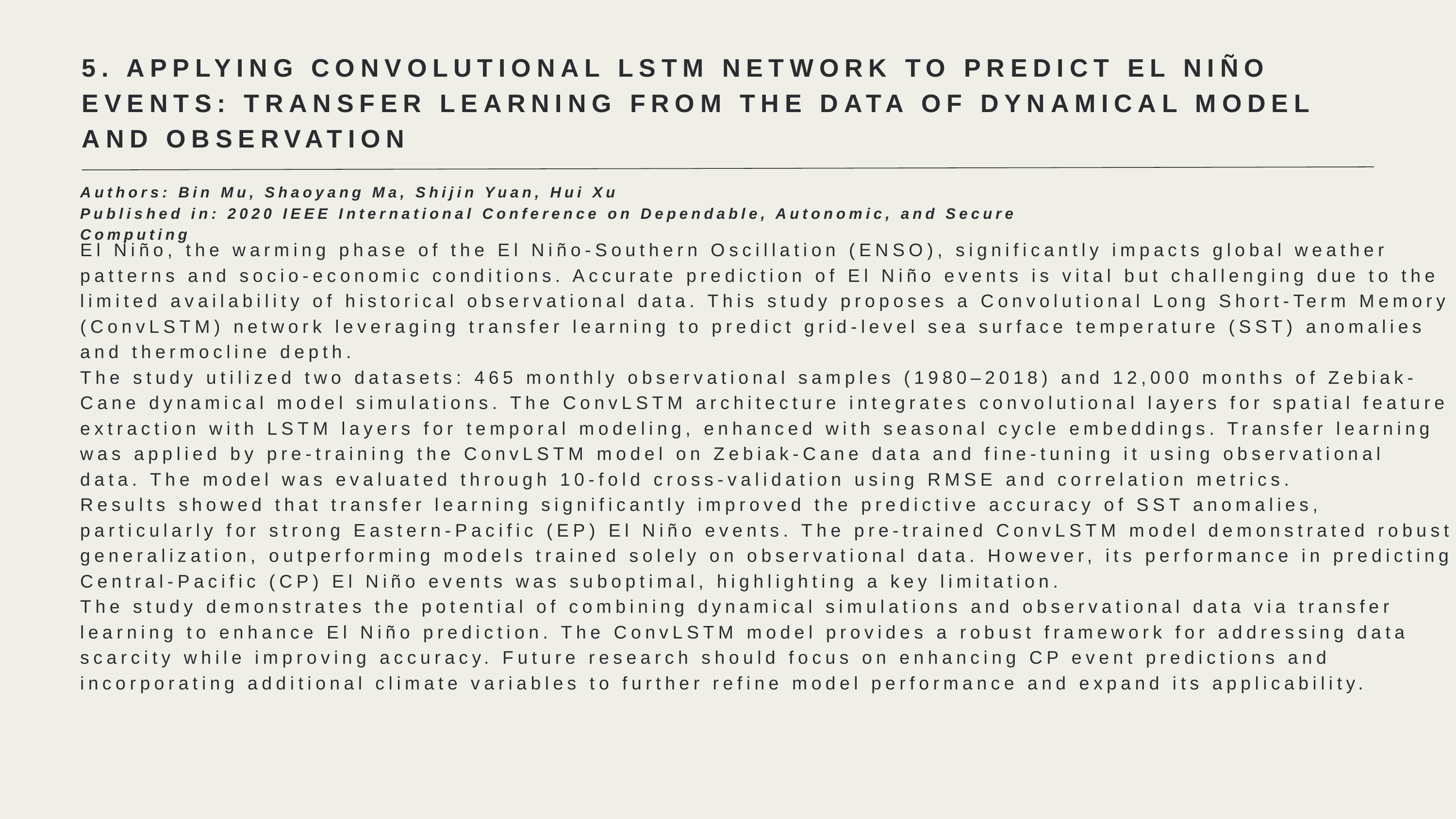

5. APPLYING CONVOLUTIONAL LSTM NETWORK TO PREDICT EL NIÑO EVENTS: TRANSFER LEARNING FROM THE DATA OF DYNAMICAL MODEL AND OBSERVATION

Authors: Bin Mu, Shaoyang Ma, Shijin Yuan, Hui Xu
Published in: 2020 IEEE International Conference on Dependable, Autonomic, and Secure Computing

El Niño, the warming phase of the El Niño-Southern Oscillation (ENSO), significantly impacts global weather patterns and socio-economic conditions. Accurate prediction of El Niño events is vital but challenging due to the limited availability of historical observational data. This study proposes a Convolutional Long Short-Term Memory (ConvLSTM) network leveraging transfer learning to predict grid-level sea surface temperature (SST) anomalies and thermocline depth.
The study utilized two datasets: 465 monthly observational samples (1980–2018) and 12,000 months of Zebiak-Cane dynamical model simulations. The ConvLSTM architecture integrates convolutional layers for spatial feature extraction with LSTM layers for temporal modeling, enhanced with seasonal cycle embeddings. Transfer learning was applied by pre-training the ConvLSTM model on Zebiak-Cane data and fine-tuning it using observational data. The model was evaluated through 10-fold cross-validation using RMSE and correlation metrics.
Results showed that transfer learning significantly improved the predictive accuracy of SST anomalies, particularly for strong Eastern-Pacific (EP) El Niño events. The pre-trained ConvLSTM model demonstrated robust generalization, outperforming models trained solely on observational data. However, its performance in predicting Central-Pacific (CP) El Niño events was suboptimal, highlighting a key limitation.
The study demonstrates the potential of combining dynamical simulations and observational data via transfer learning to enhance El Niño prediction. The ConvLSTM model provides a robust framework for addressing data scarcity while improving accuracy. Future research should focus on enhancing CP event predictions and incorporating additional climate variables to further refine model performance and expand its applicability.